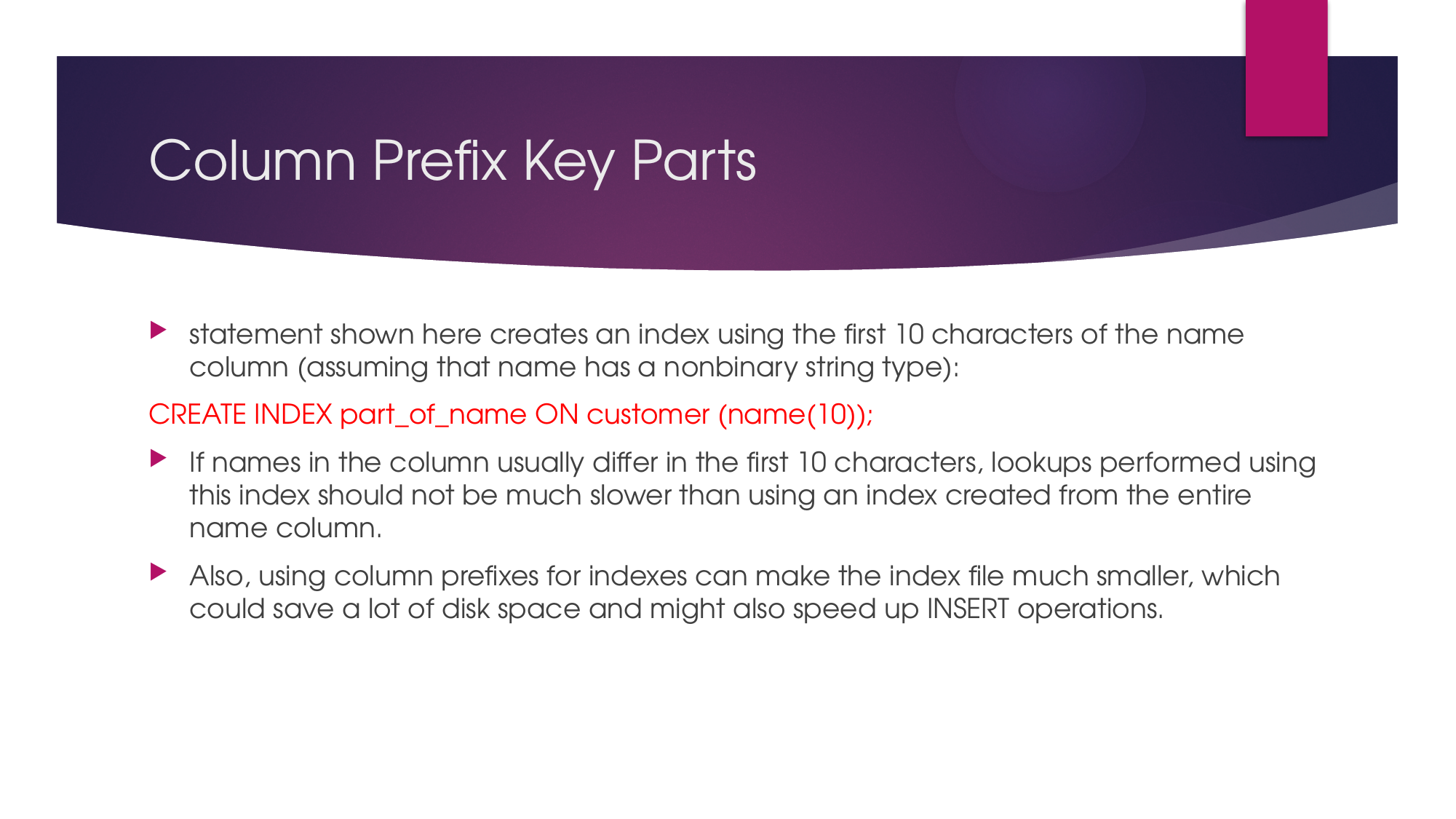

# Column Prefix Key Parts
statement shown here creates an index using the first 10 characters of the name column (assuming that name has a nonbinary string type):
CREATE INDEX part_of_name ON customer (name(10));
If names in the column usually differ in the first 10 characters, lookups performed using this index should not be much slower than using an index created from the entire name column.
Also, using column prefixes for indexes can make the index file much smaller, which could save a lot of disk space and might also speed up INSERT operations.